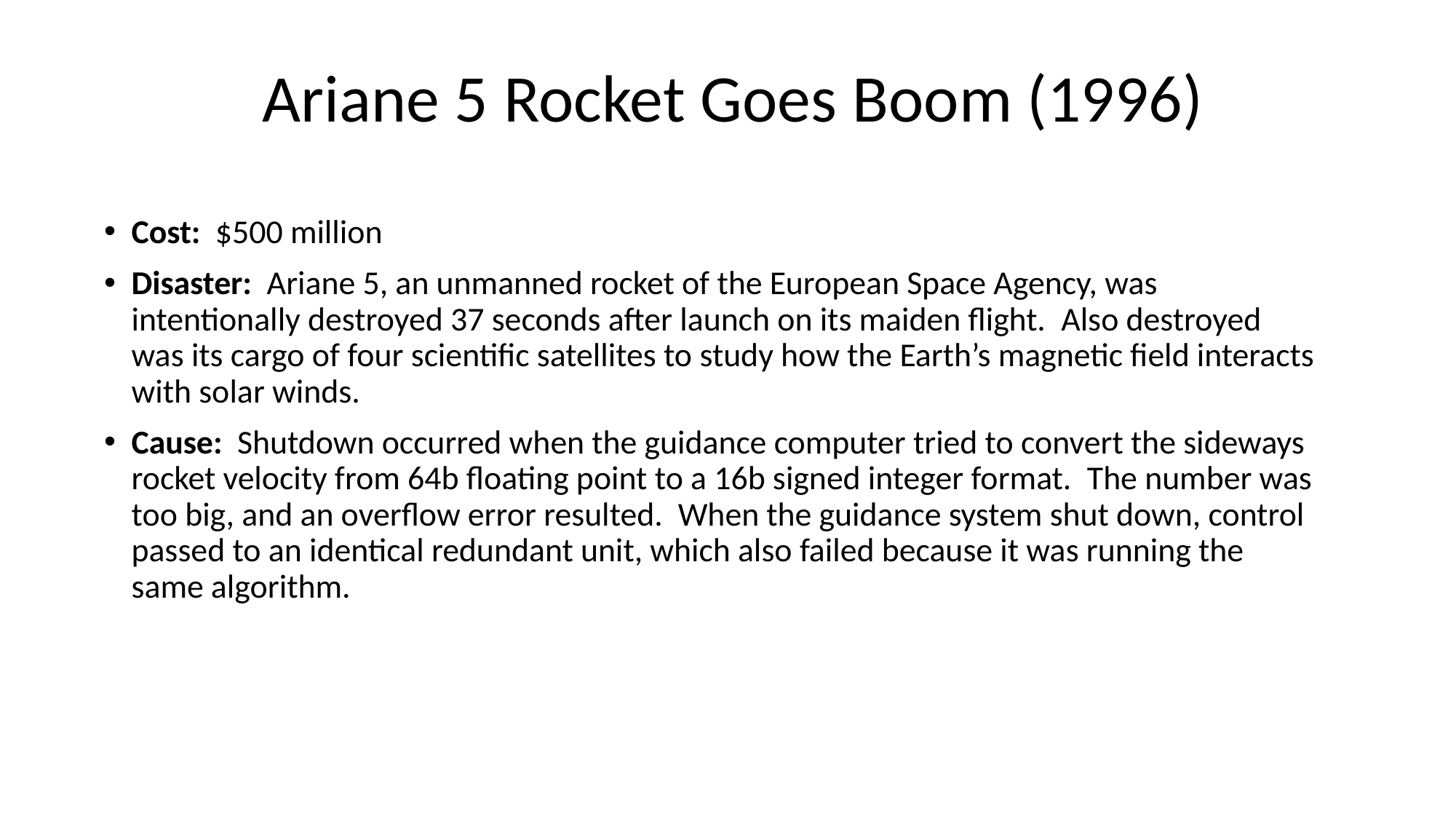

# Ariane 5 Rocket Goes Boom (1996)
Cost:  $500 million
Disaster:  Ariane 5, an unmanned rocket of the European Space Agency, was intentionally destroyed 37 seconds after launch on its maiden flight.  Also destroyed was its cargo of four scientific satellites to study how the Earth’s magnetic field interacts with solar winds.
Cause:  Shutdown occurred when the guidance computer tried to convert the sideways rocket velocity from 64b floating point to a 16b signed integer format.  The number was too big, and an overflow error resulted.  When the guidance system shut down, control passed to an identical redundant unit, which also failed because it was running the same algorithm.